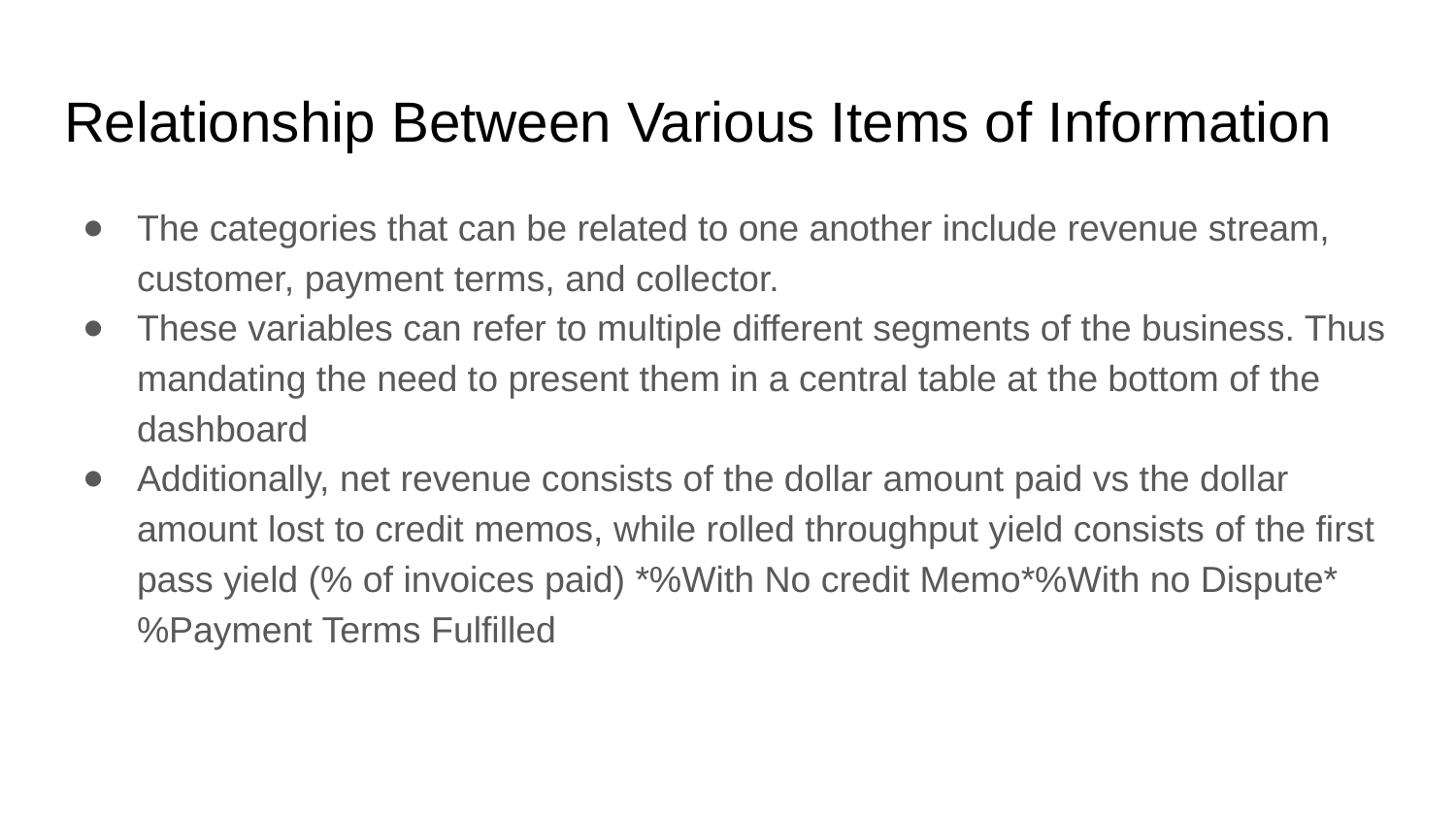

# Relationship Between Various Items of Information
The categories that can be related to one another include revenue stream, customer, payment terms, and collector.
These variables can refer to multiple different segments of the business. Thus mandating the need to present them in a central table at the bottom of the dashboard
Additionally, net revenue consists of the dollar amount paid vs the dollar amount lost to credit memos, while rolled throughput yield consists of the first pass yield (% of invoices paid) *%With No credit Memo*%With no Dispute*%Payment Terms Fulfilled